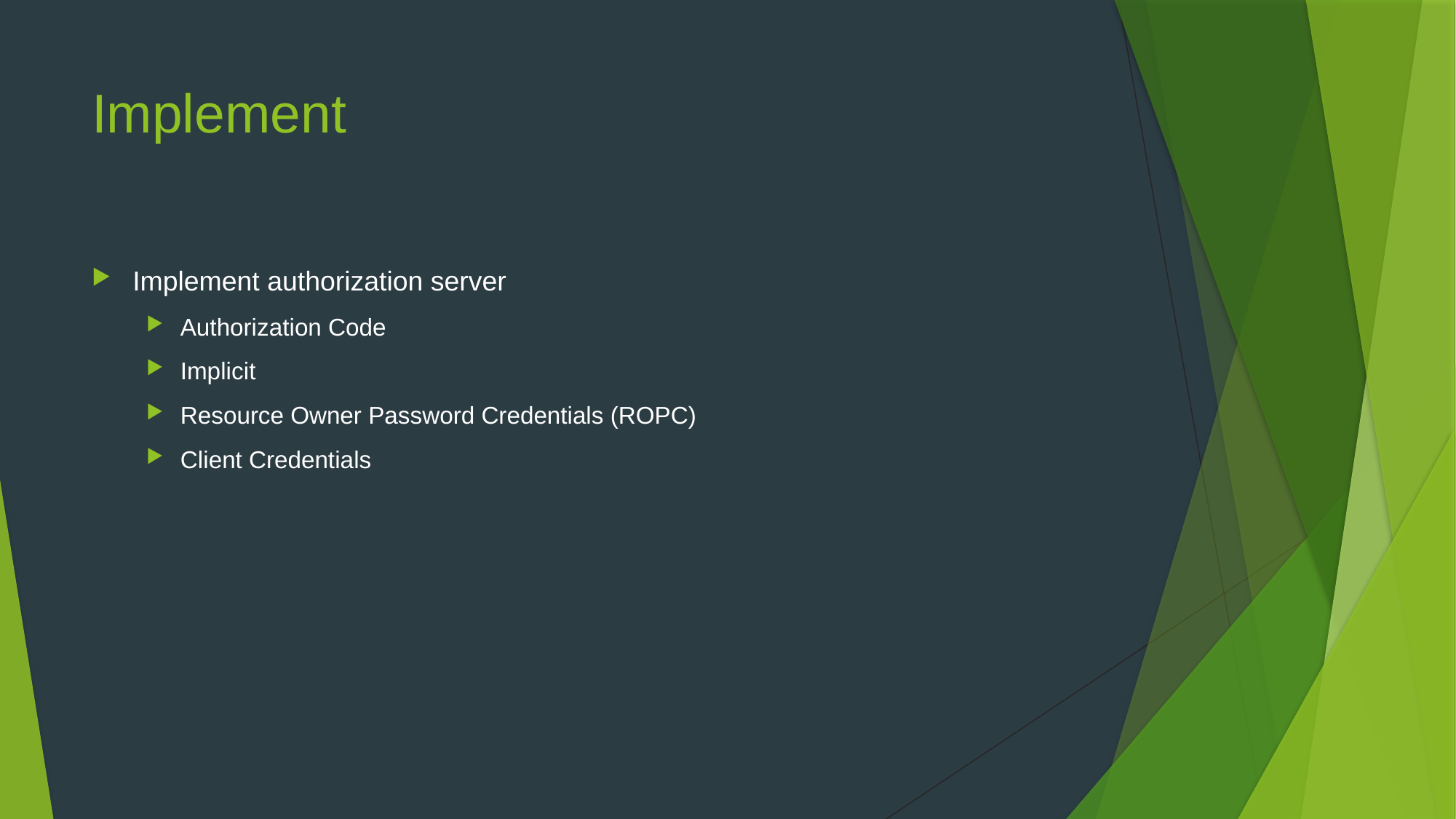

# Implement
Implement authorization server
Authorization Code
Implicit
Resource Owner Password Credentials (ROPC)
Client Credentials